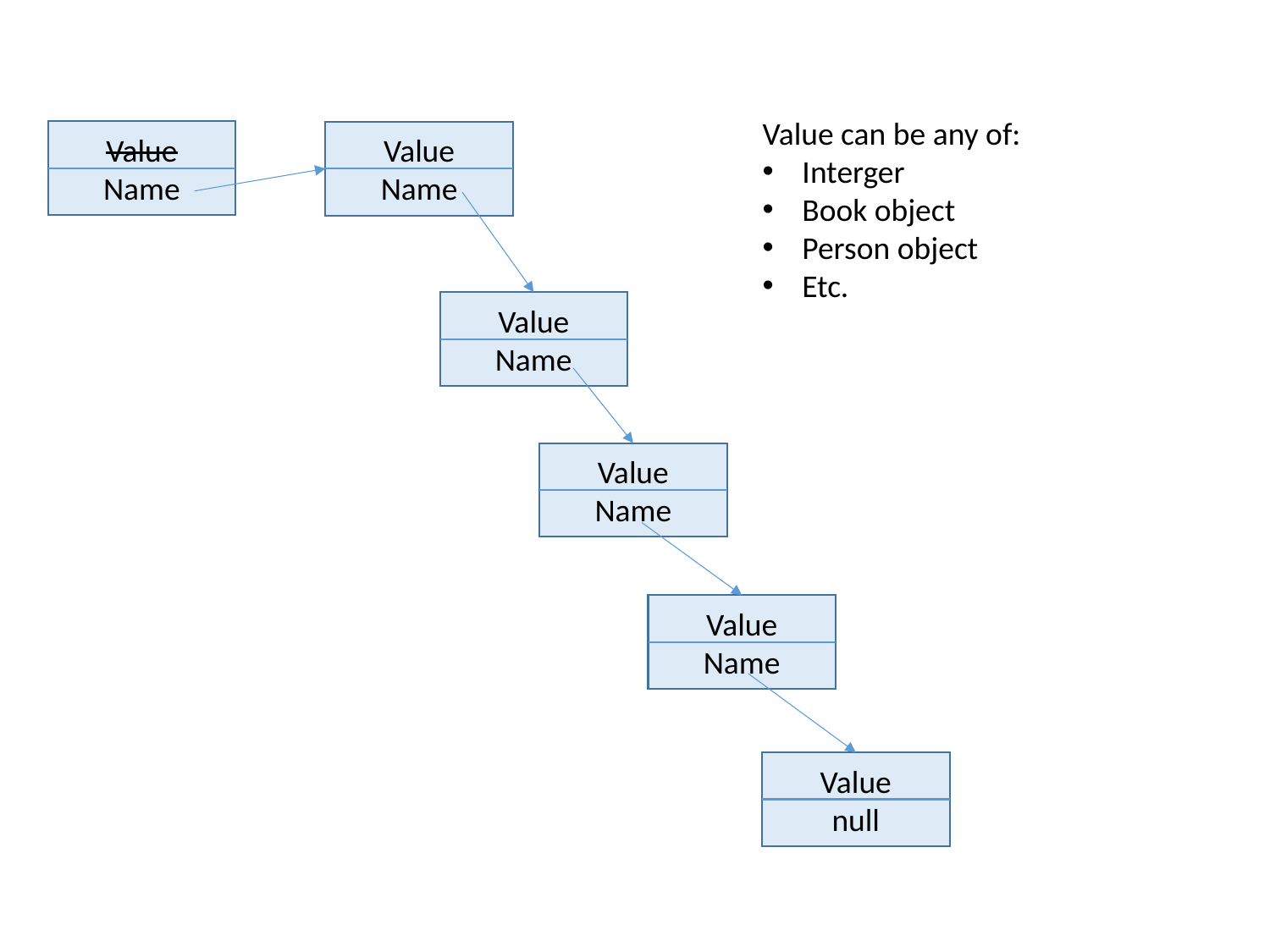

Value can be any of:
Interger
Book object
Person object
Etc.
Value
Name
Value
Name
Value
Name
Value
Name
Value
Name
Value
null